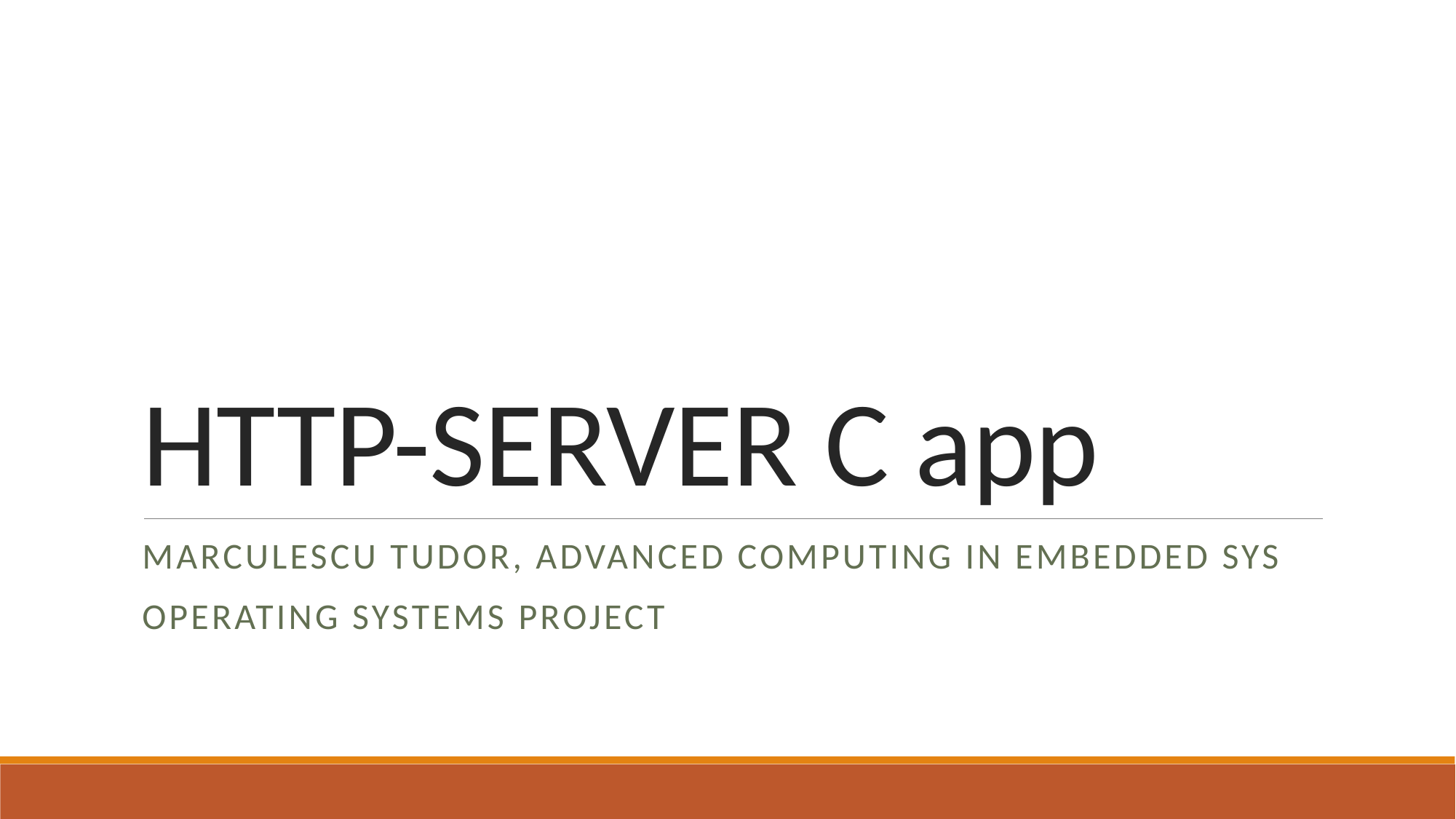

# HTTP-SERVER C app
Marculescu Tudor, ADVANCED COMPUTING IN EMBEDDED SYS
OPERATING SYSTEMS PROJECT